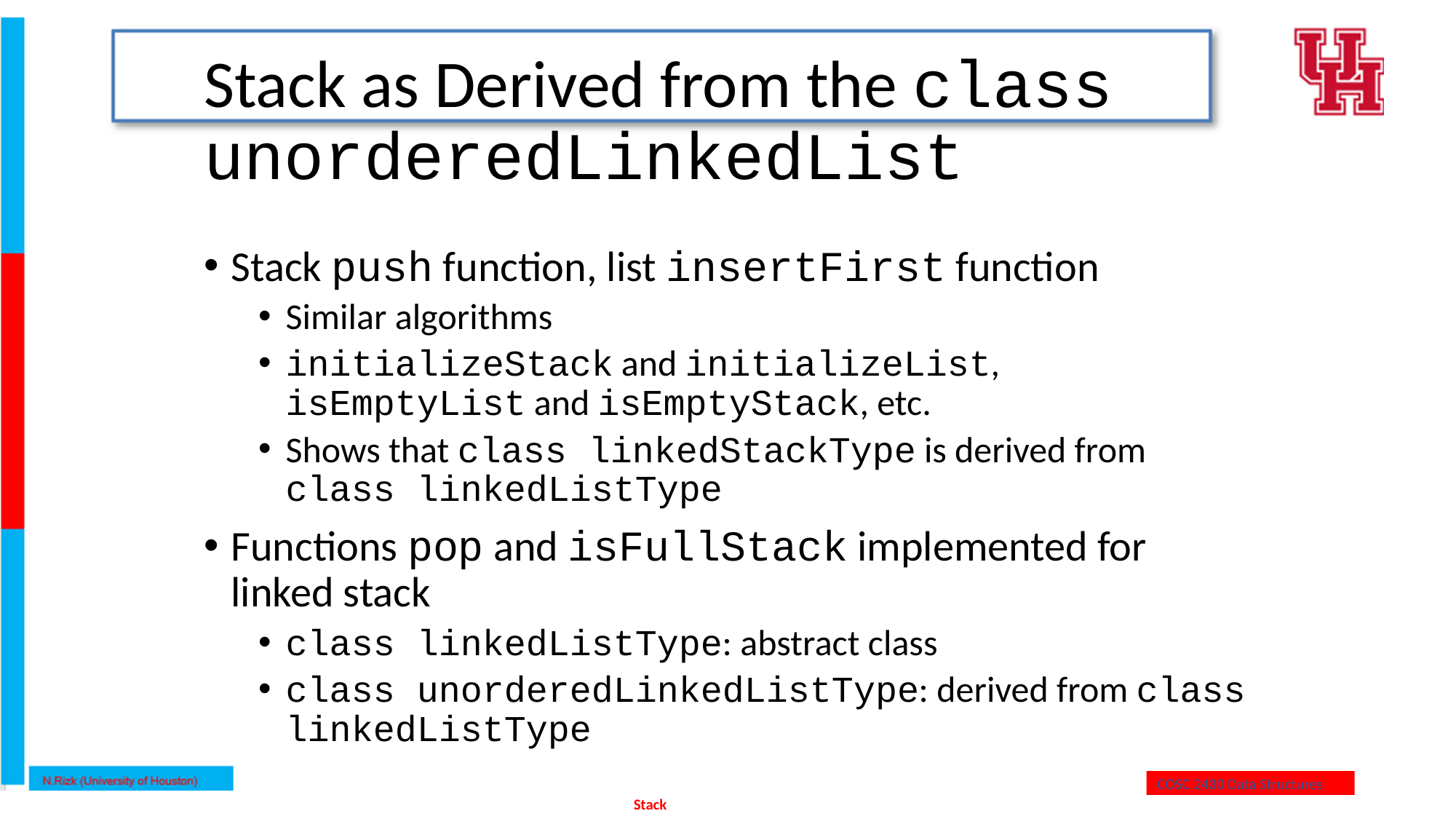

# Stack as Derived from the class unorderedLinkedList
Stack push function, list insertFirst function
Similar algorithms
initializeStack and initializeList, isEmptyList and isEmptyStack, etc.
Shows that class linkedStackType is derived from class linkedListType
Functions pop and isFullStack implemented for linked stack
class linkedListType: abstract class
class unorderedLinkedListType: derived from class linkedListType